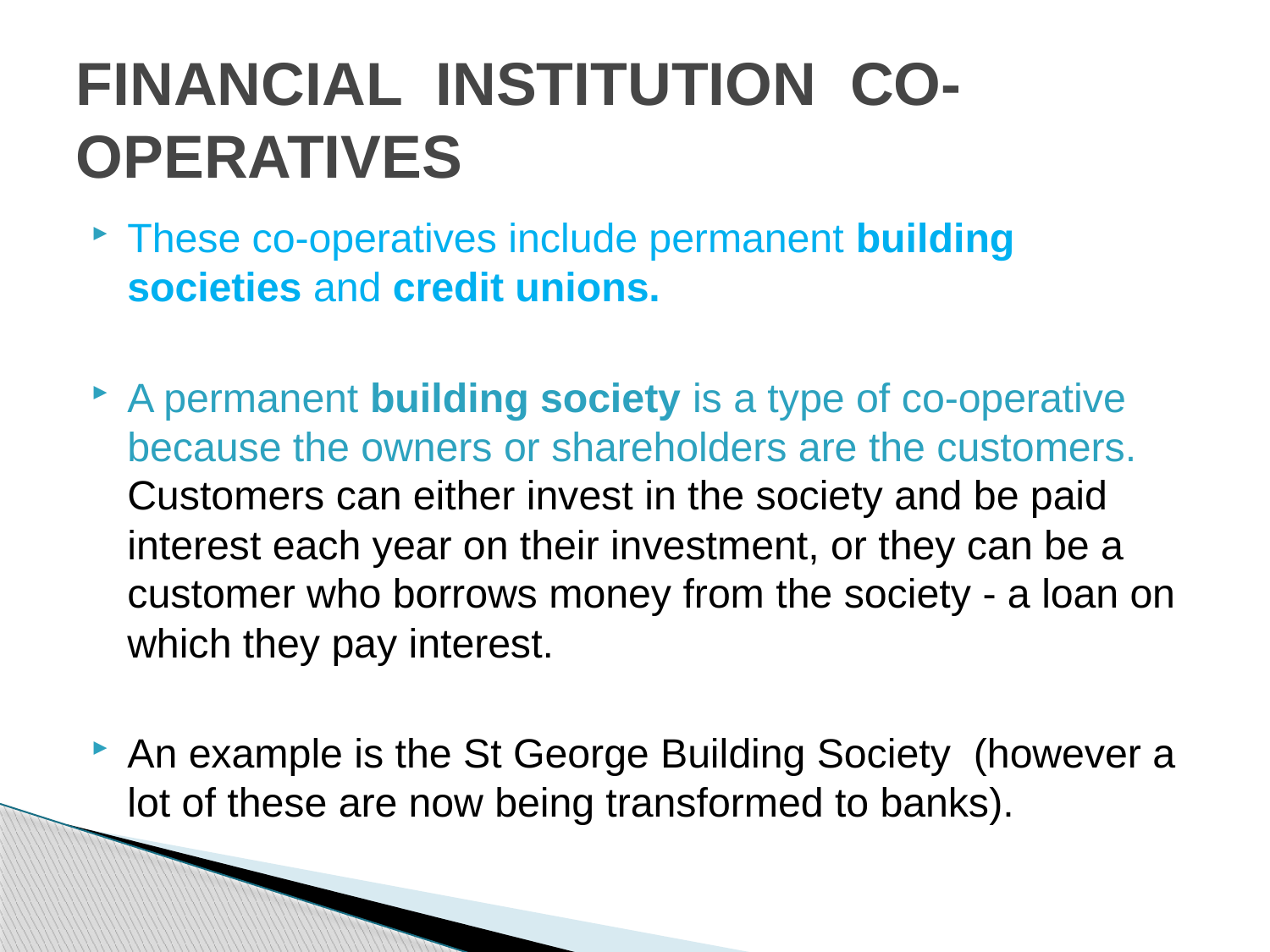

# FINANCIAL  INSTITUTION  CO-OPERATIVES
These co-operatives include permanent building societies and credit unions.

A permanent building society is a type of co-operative because the owners or shareholders are the customers. Customers can either invest in the society and be paid interest each year on their investment, or they can be a customer who borrows money from the society - a loan on which they pay interest.

An example is the St George Building Society  (however a lot of these are now being transformed to banks).